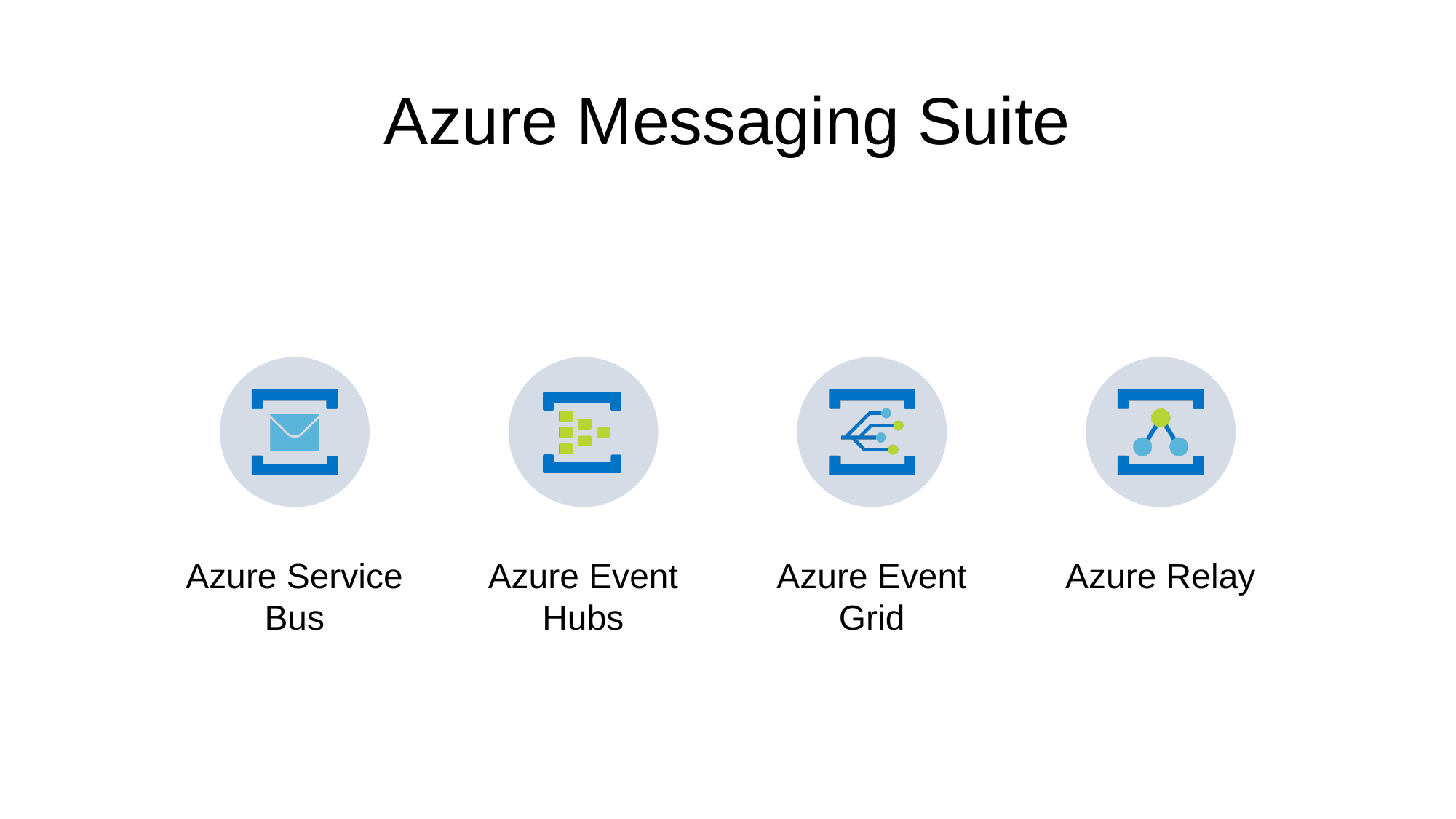

# Azure Messaging Suite
Azure Service Bus
Azure Event Hubs
Azure Event Grid
Azure Relay